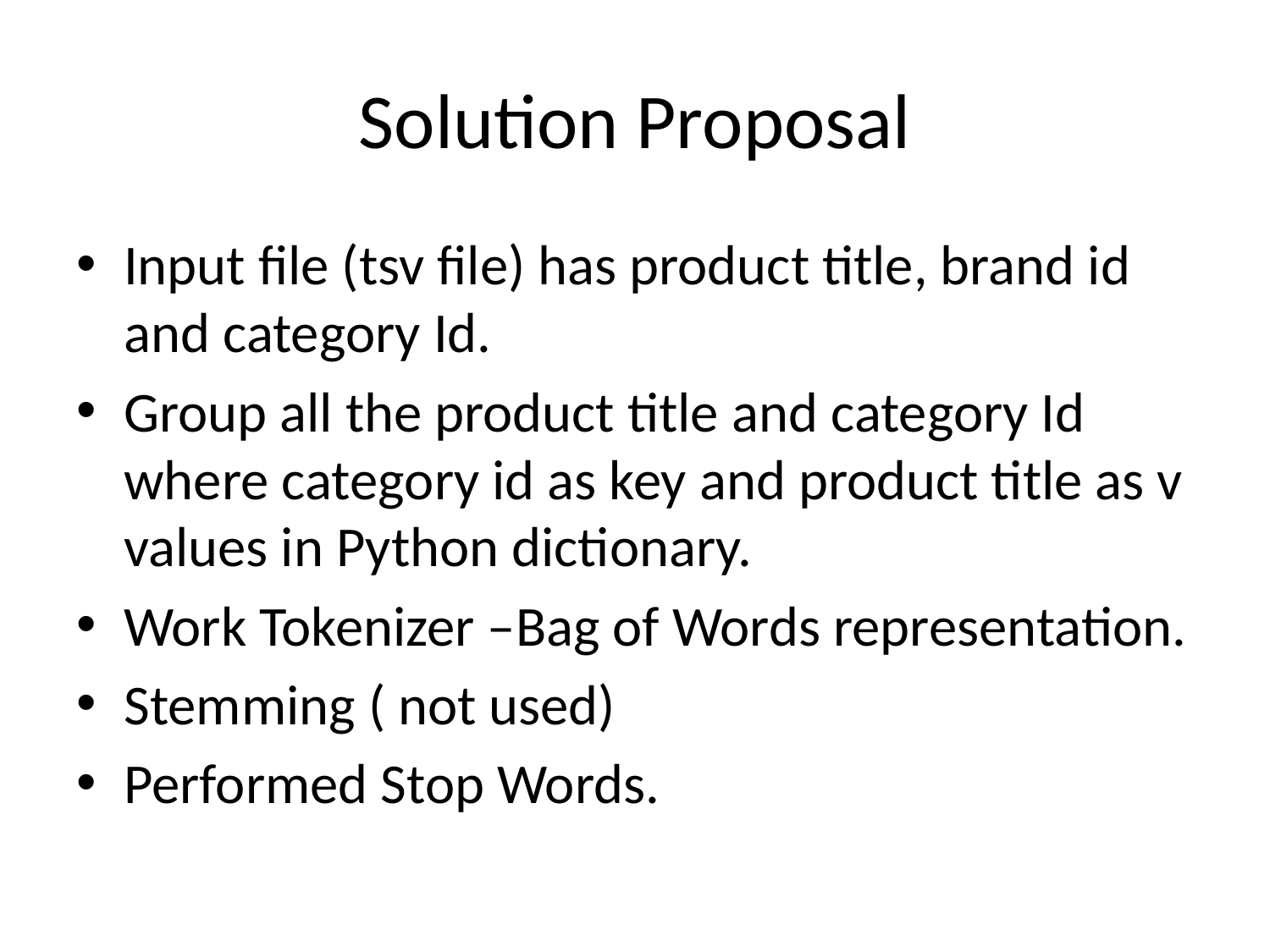

# Solution Proposal
Input file (tsv file) has product title, brand id and category Id.
Group all the product title and category Id  where category id as key and product title as v values in Python dictionary.
Work Tokenizer –Bag of Words representation.
Stemming ( not used)
Performed Stop Words.